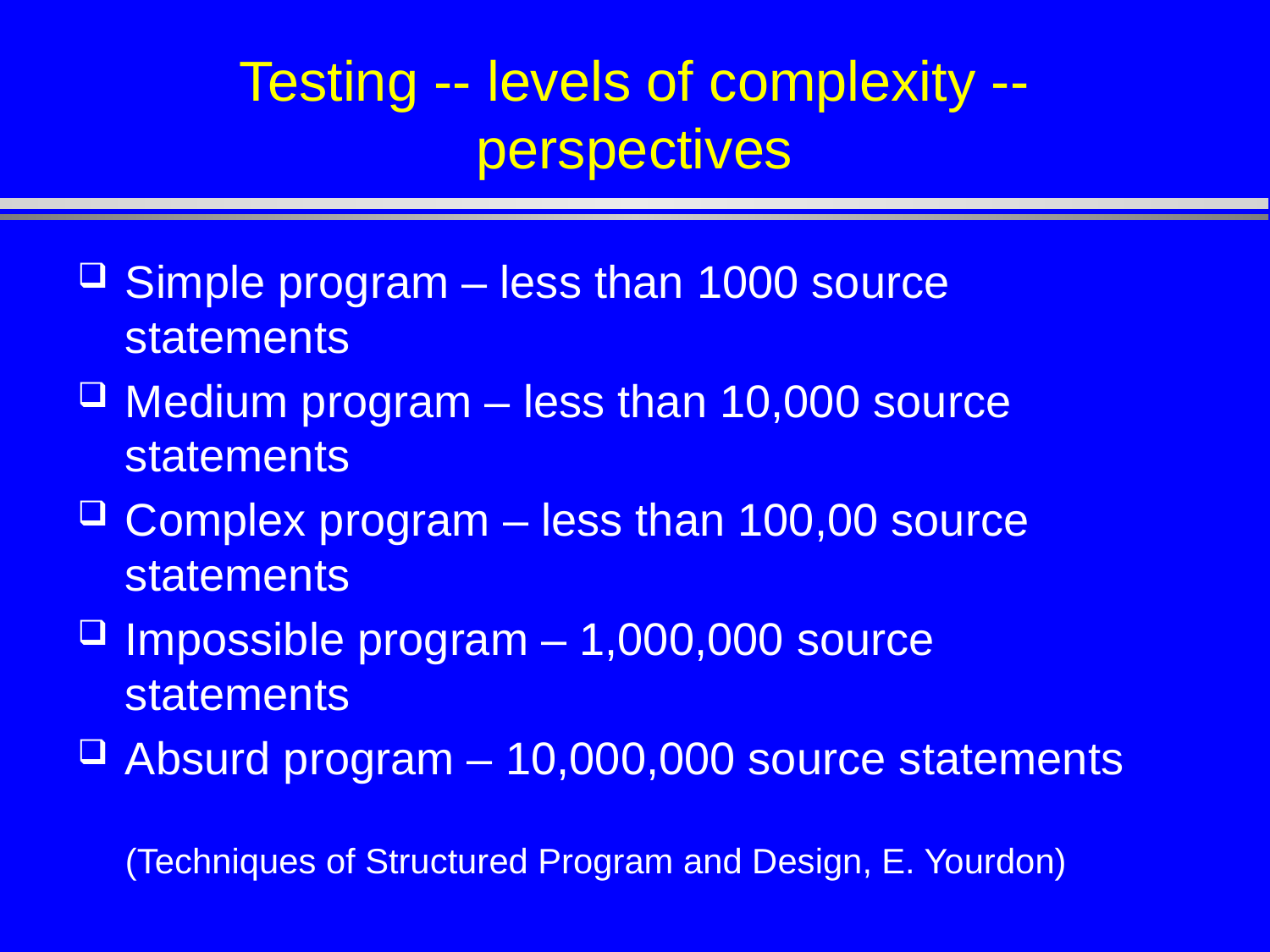

# Testing -- levels of complexity -- perspectives
Simple program – less than 1000 source statements
Medium program – less than 10,000 source statements
Complex program – less than 100,00 source statements
Impossible program – 1,000,000 source statements
Absurd program – 10,000,000 source statements
(Techniques of Structured Program and Design, E. Yourdon)